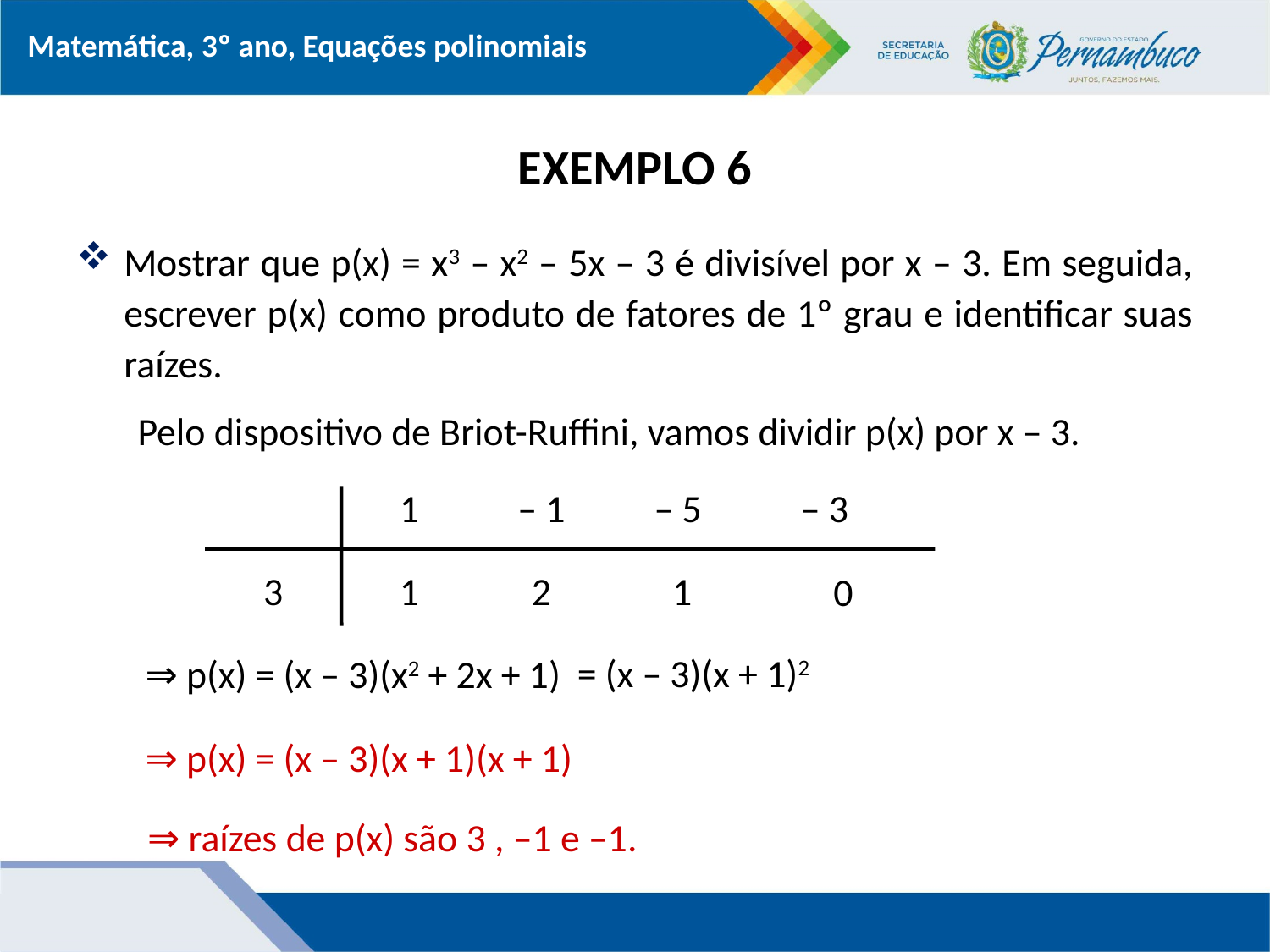

# EXEMPLO 6
Mostrar que p(x) = x3 – x2 – 5x – 3 é divisível por x – 3. Em seguida, escrever p(x) como produto de fatores de 1º grau e identificar suas raízes.
Pelo dispositivo de Briot-Ruffini, vamos dividir p(x) por x – 3.
1
– 1
– 5
– 3

3

1
2
1
0
= (x – 3)(x + 1)2
⇒ p(x) = (x – 3)(x2 + 2x + 1)
⇒ p(x) = (x – 3)(x + 1)(x + 1)
⇒ raízes de p(x) são 3 , –1 e –1.